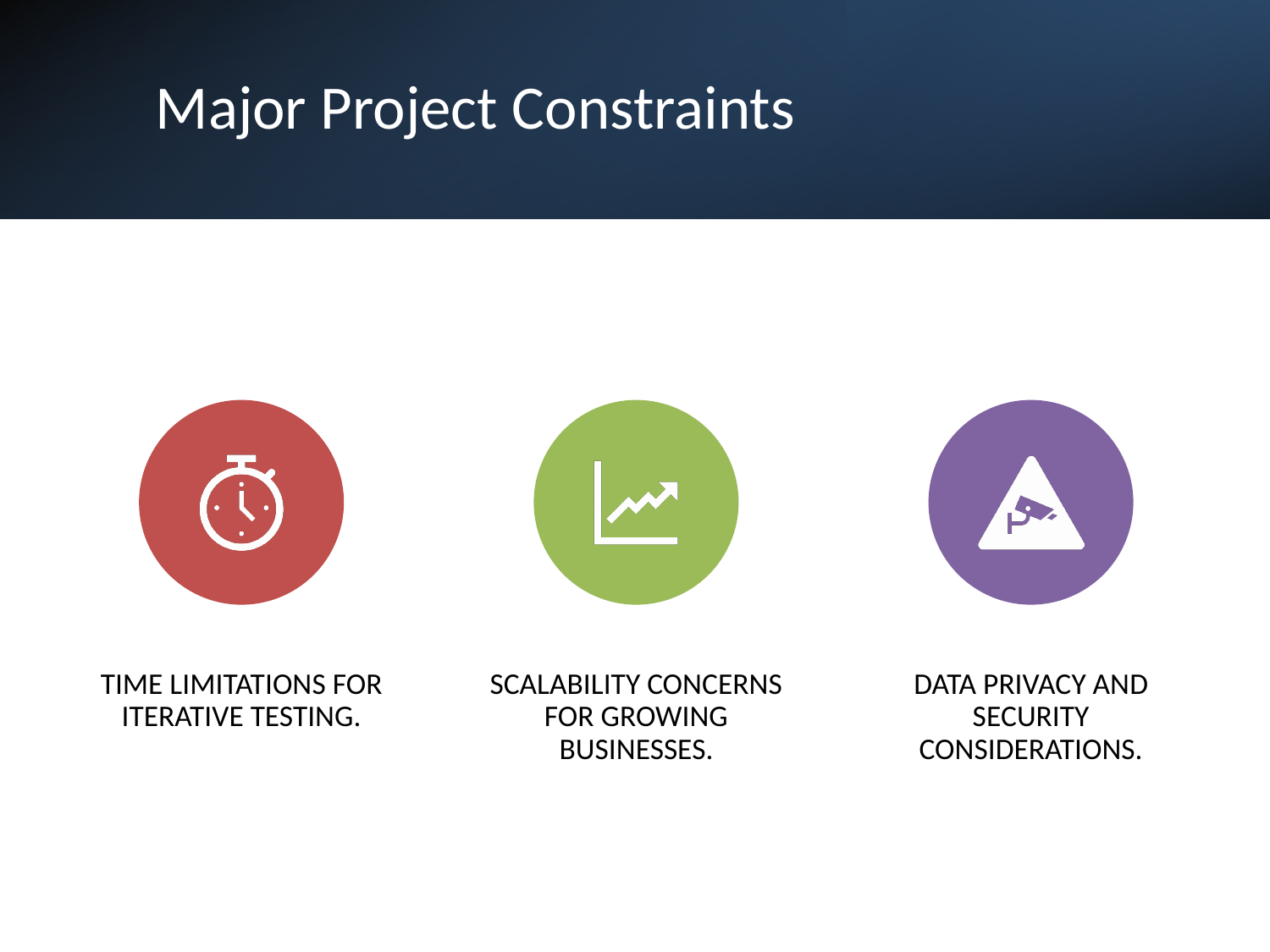

Major Project Constraints
Time limitations for iterative testing.
Scalability concerns for growing businesses.
Data privacy and security considerations.